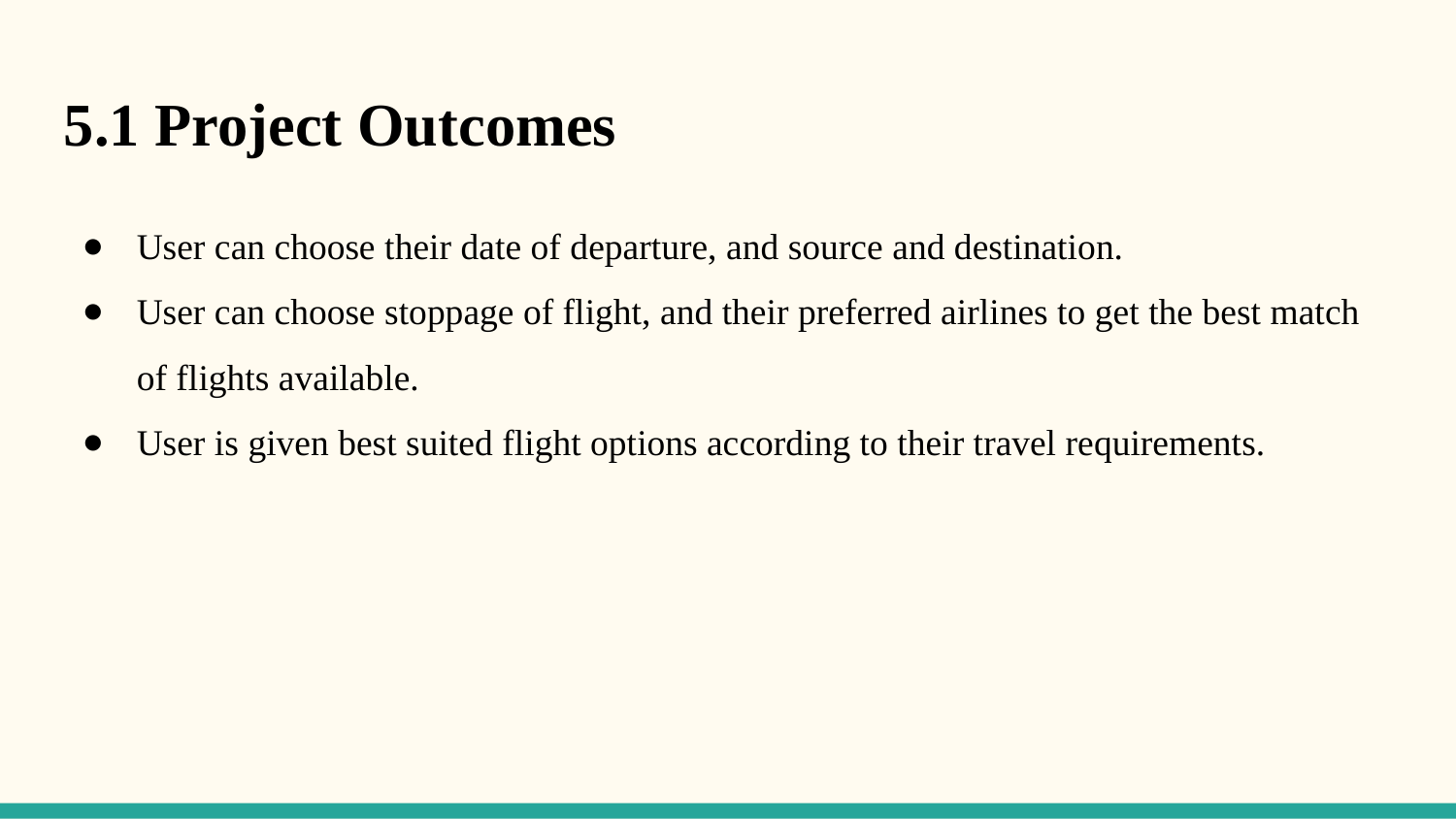

5.1 Project Outcomes
User can choose their date of departure, and source and destination.
User can choose stoppage of flight, and their preferred airlines to get the best match of flights available.
User is given best suited flight options according to their travel requirements.